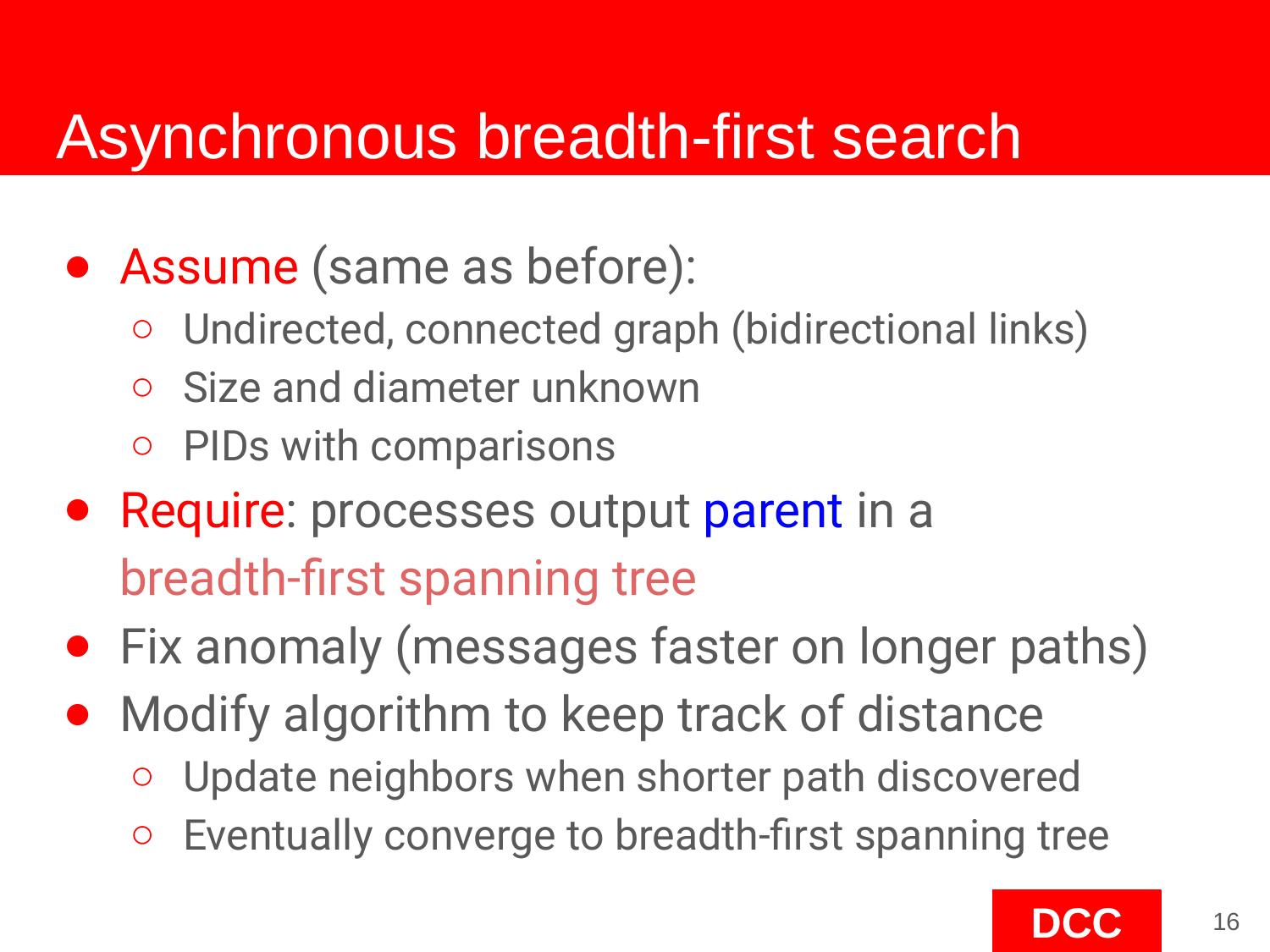

# Asynchronous breadth-first search
Assume (same as before):
Undirected, connected graph (bidirectional links)
Size and diameter unknown
PIDs with comparisons
Require: processes output parent in a
breadth-first spanning tree
Fix anomaly (messages faster on longer paths)
Modify algorithm to keep track of distance
Update neighbors when shorter path discovered
Eventually converge to breadth-first spanning tree
16